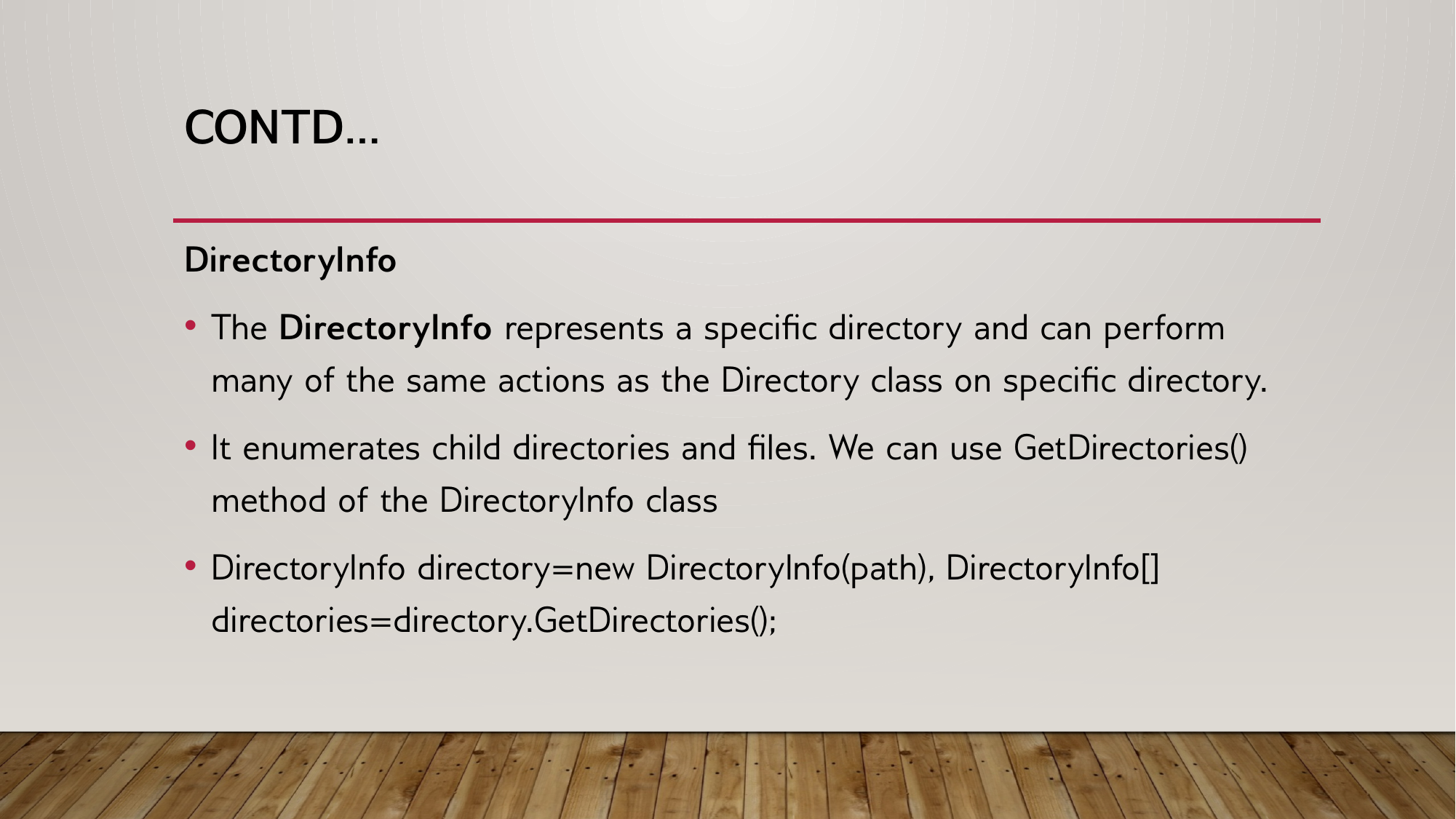

# Contd…
DirectoryInfo
The DirectoryInfo represents a specific directory and can perform many of the same actions as the Directory class on specific directory.
It enumerates child directories and files. We can use GetDirectories() method of the DirectoryInfo class
DirectoryInfo directory=new DirectoryInfo(path), DirectoryInfo[] directories=directory.GetDirectories();